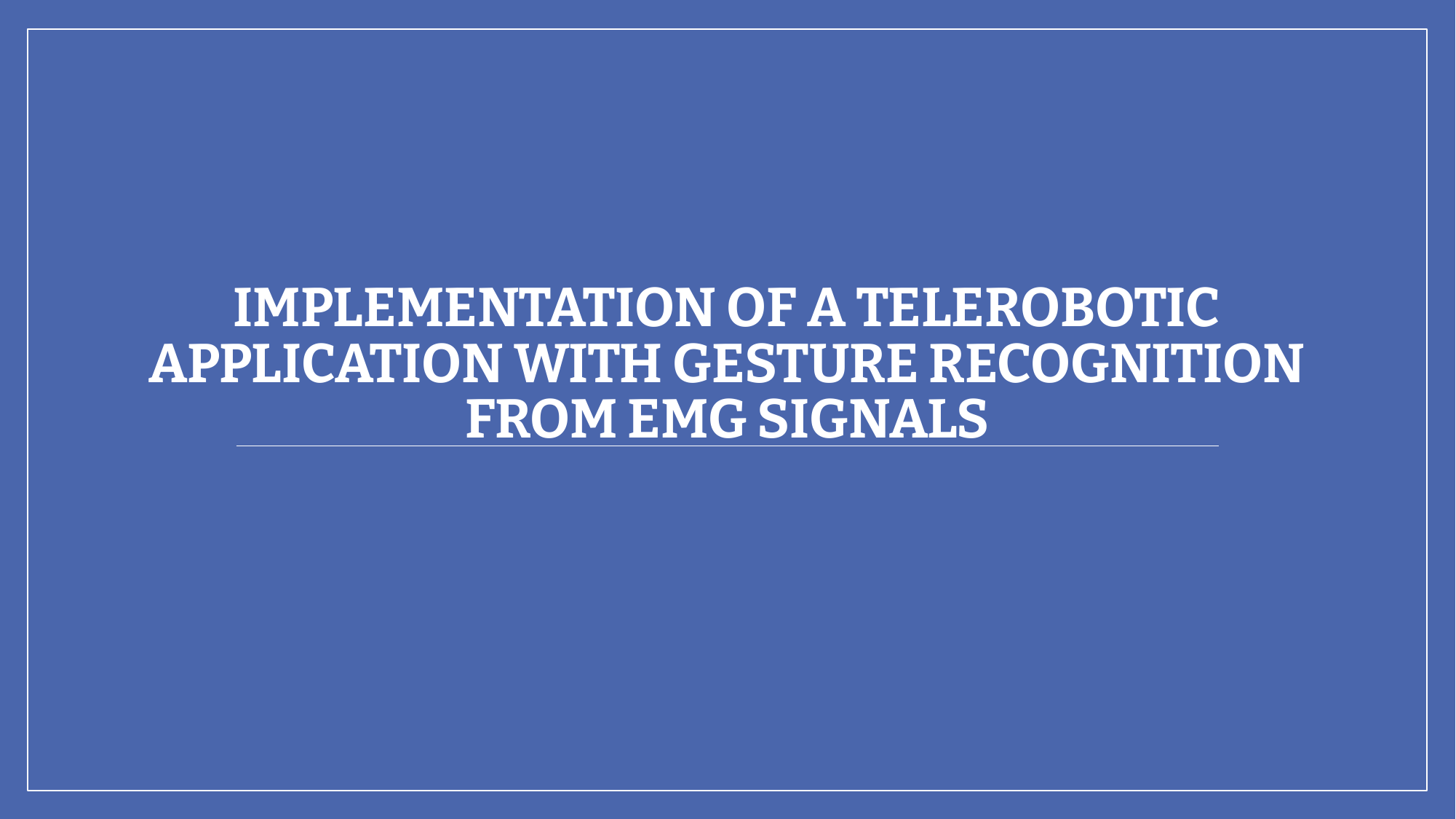

# Implementation of a Telerobotic Application with Gesture Recognition from EMG Signals